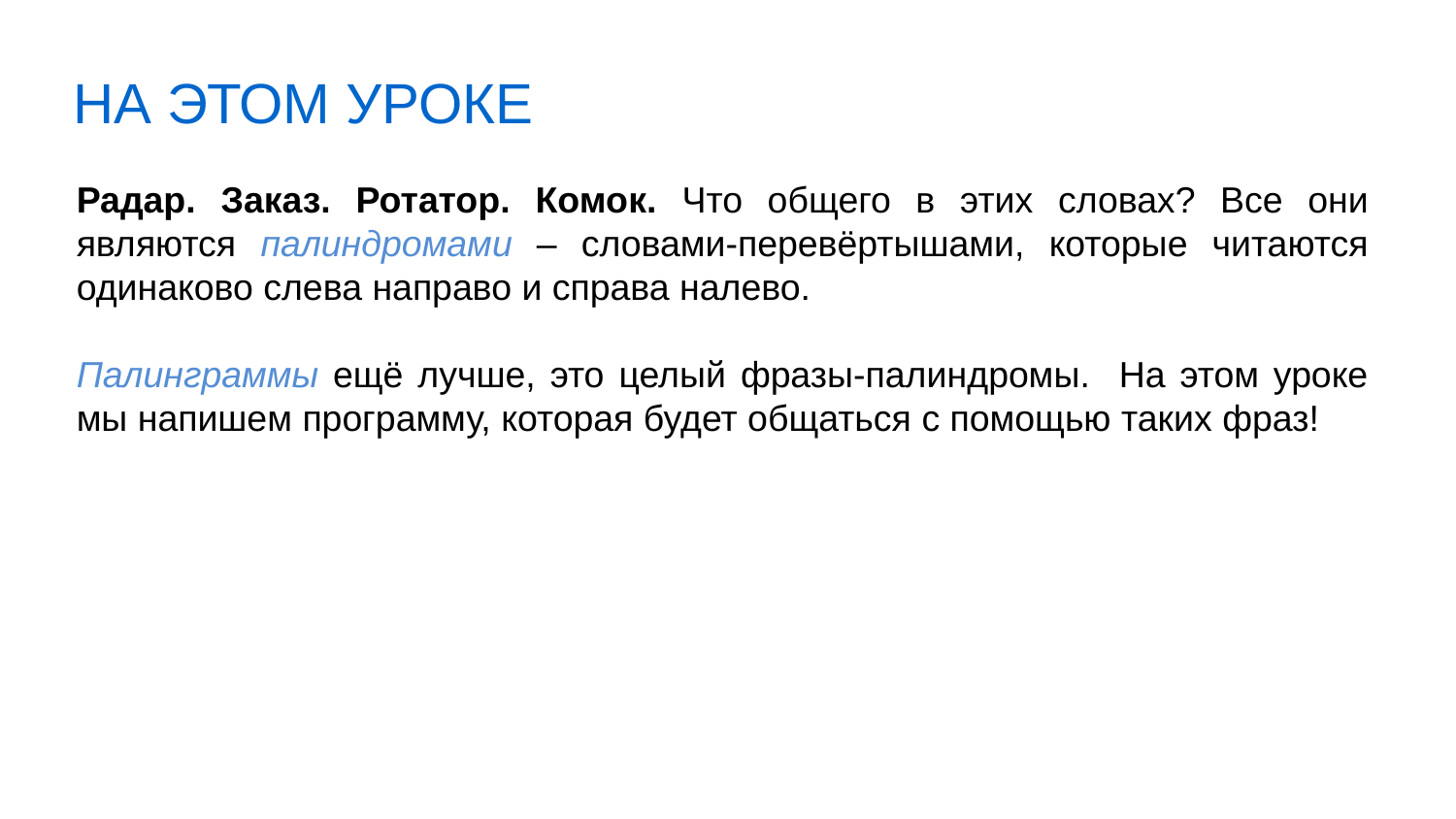

НА ЭТОМ УРОКЕ
Радар. Заказ. Ротатор. Комок. Что общего в этих словах? Все они являются палиндромами – словами-перевёртышами, которые читаются одинаково слева направо и справа налево.

Палинграммы ещё лучше, это целый фразы-палиндромы.  На этом уроке мы напишем программу, которая будет общаться с помощью таких фраз!